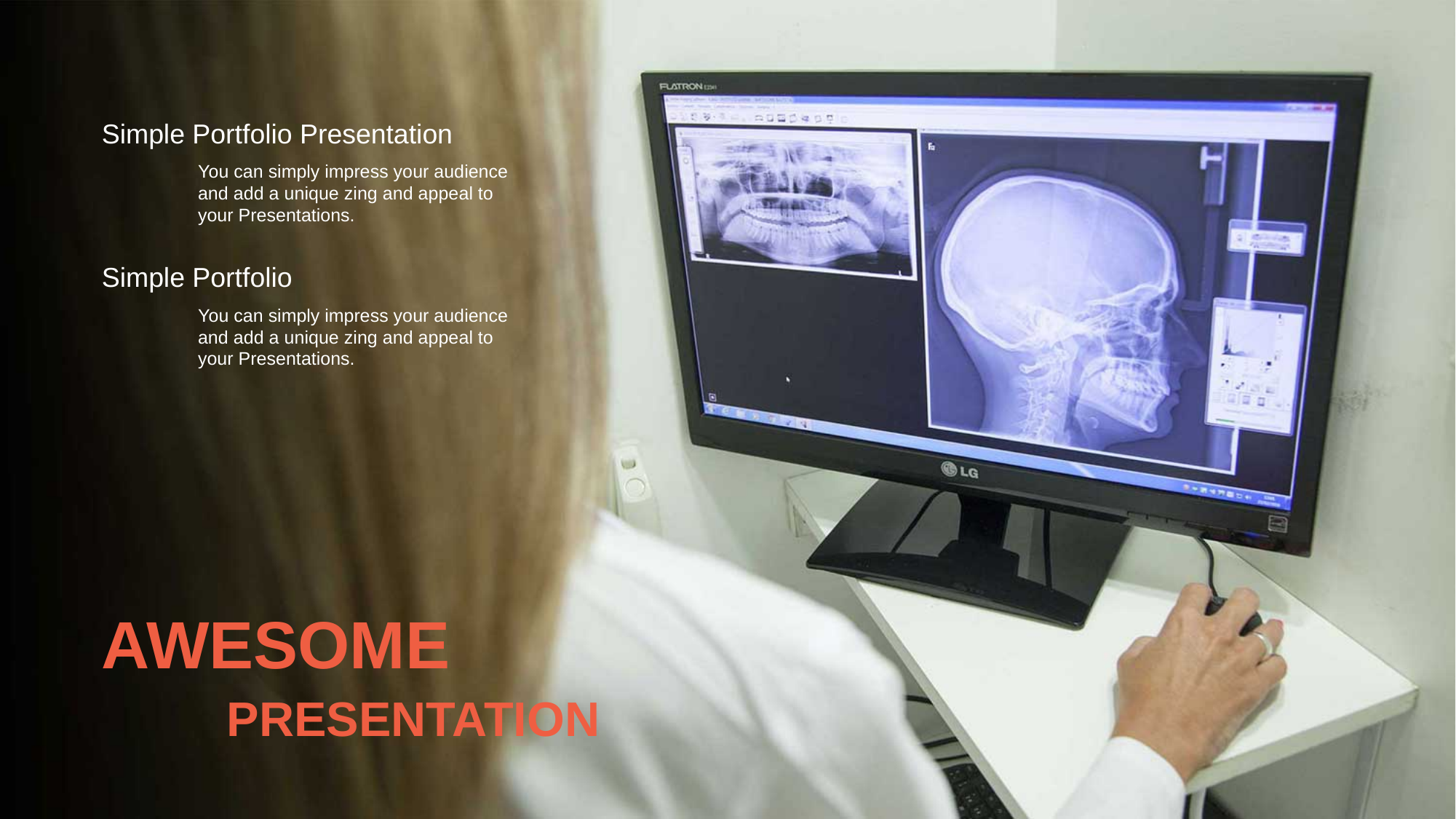

Simple Portfolio Presentation
You can simply impress your audience and add a unique zing and appeal to your Presentations.
Simple Portfolio
You can simply impress your audience and add a unique zing and appeal to your Presentations.
AWESOME
PRESENTATION